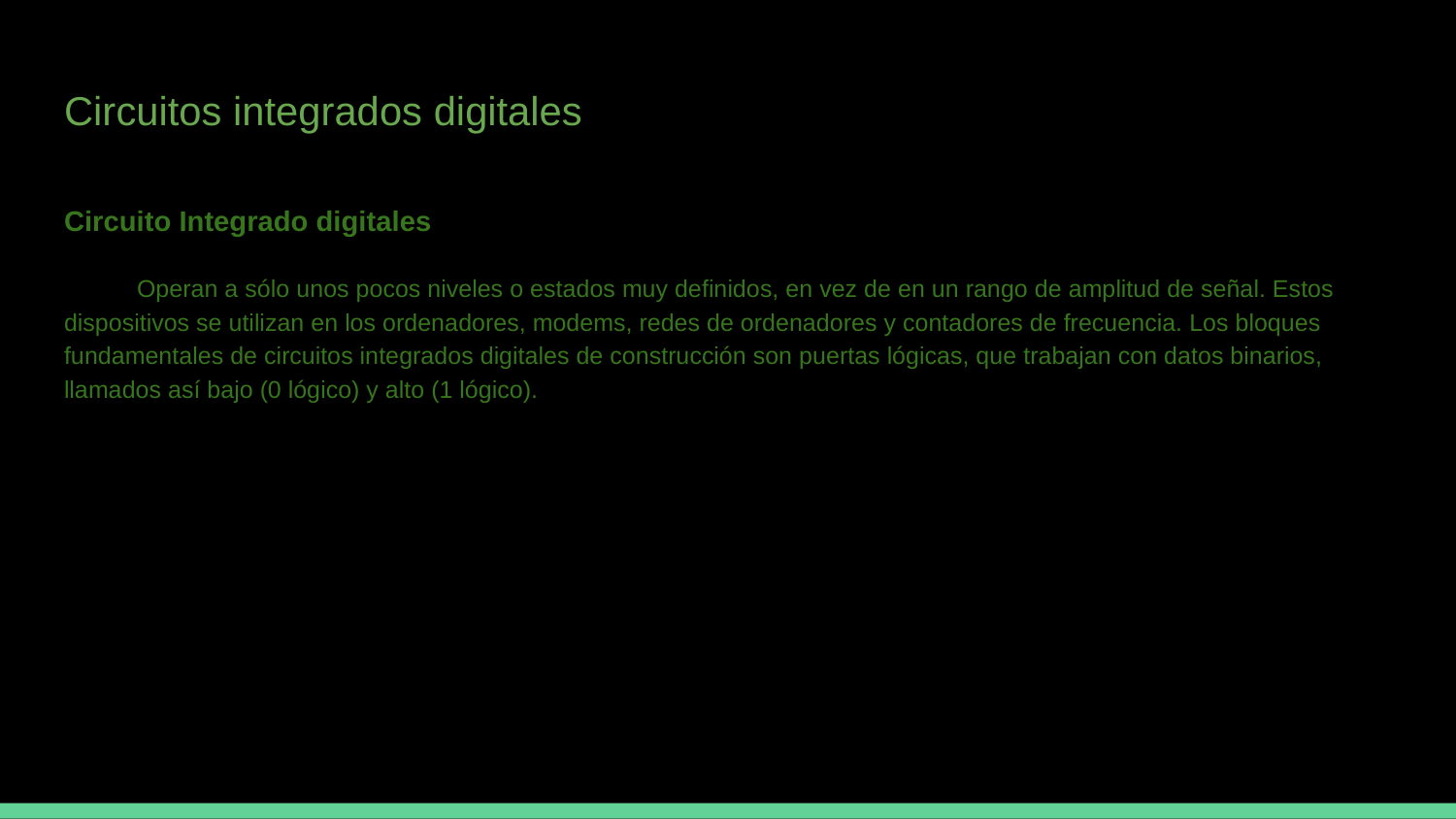

# Circuitos integrados digitales
Circuito Integrado digitales
Operan a sólo unos pocos niveles o estados muy definidos, en vez de en un rango de amplitud de señal. Estos dispositivos se utilizan en los ordenadores, modems, redes de ordenadores y contadores de frecuencia. Los bloques fundamentales de circuitos integrados digitales de construcción son puertas lógicas, que trabajan con datos binarios, llamados así bajo (0 lógico) y alto (1 lógico).